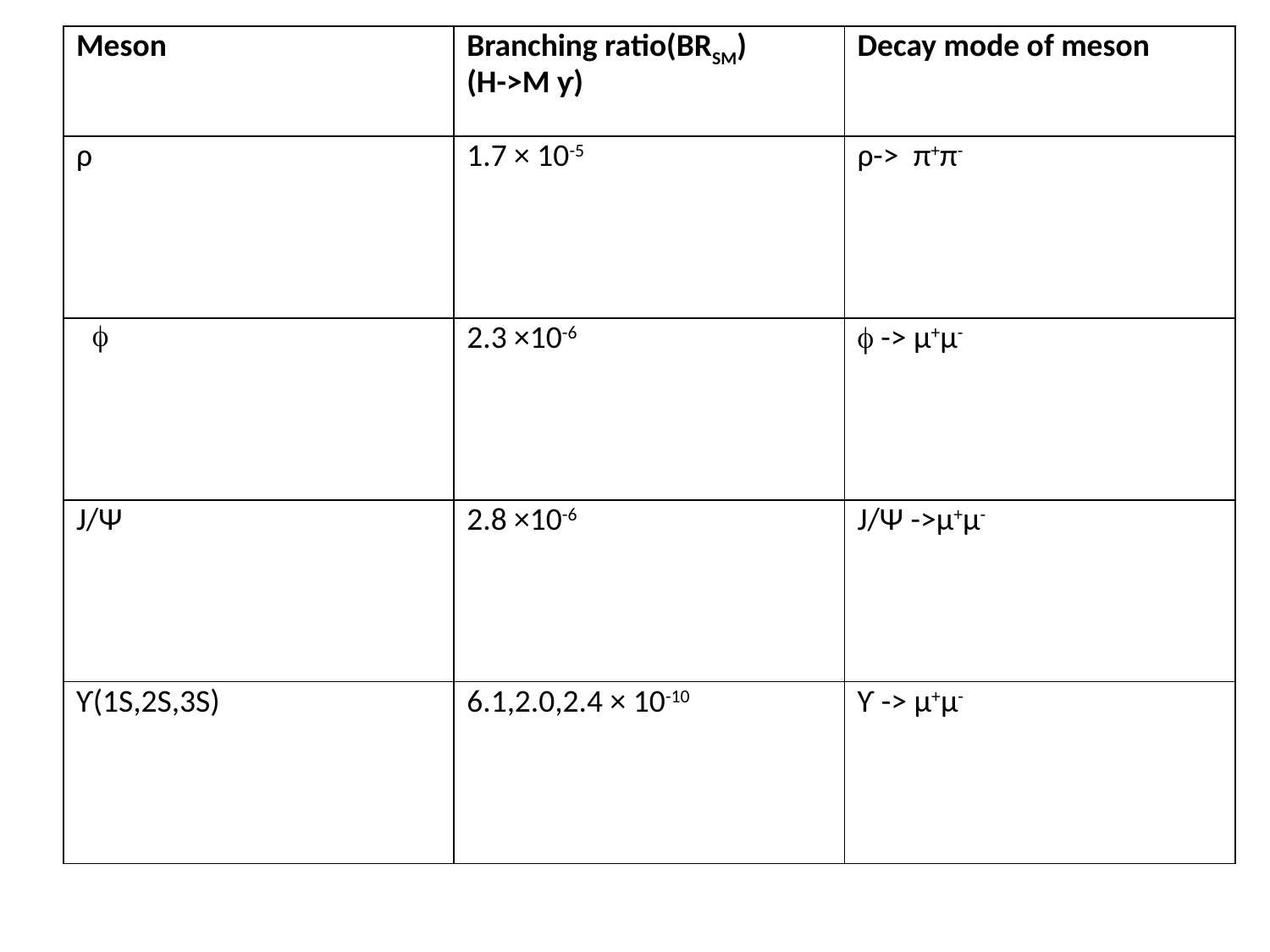

| Meson | Branching ratio(BRSM) (H->M ƴ) | Decay mode of meson |
| --- | --- | --- |
| ρ | 1.7 × 10-5 | ρ-> π+π- |
| φ | 2.3 ×10-6 | φ -> µ+µ- |
| J/Ѱ | 2.8 ×10-6 | J/Ѱ ->µ+µ- |
| Ƴ(1S,2S,3S) | 6.1,2.0,2.4 × 10-10 | Ƴ -> µ+µ- |